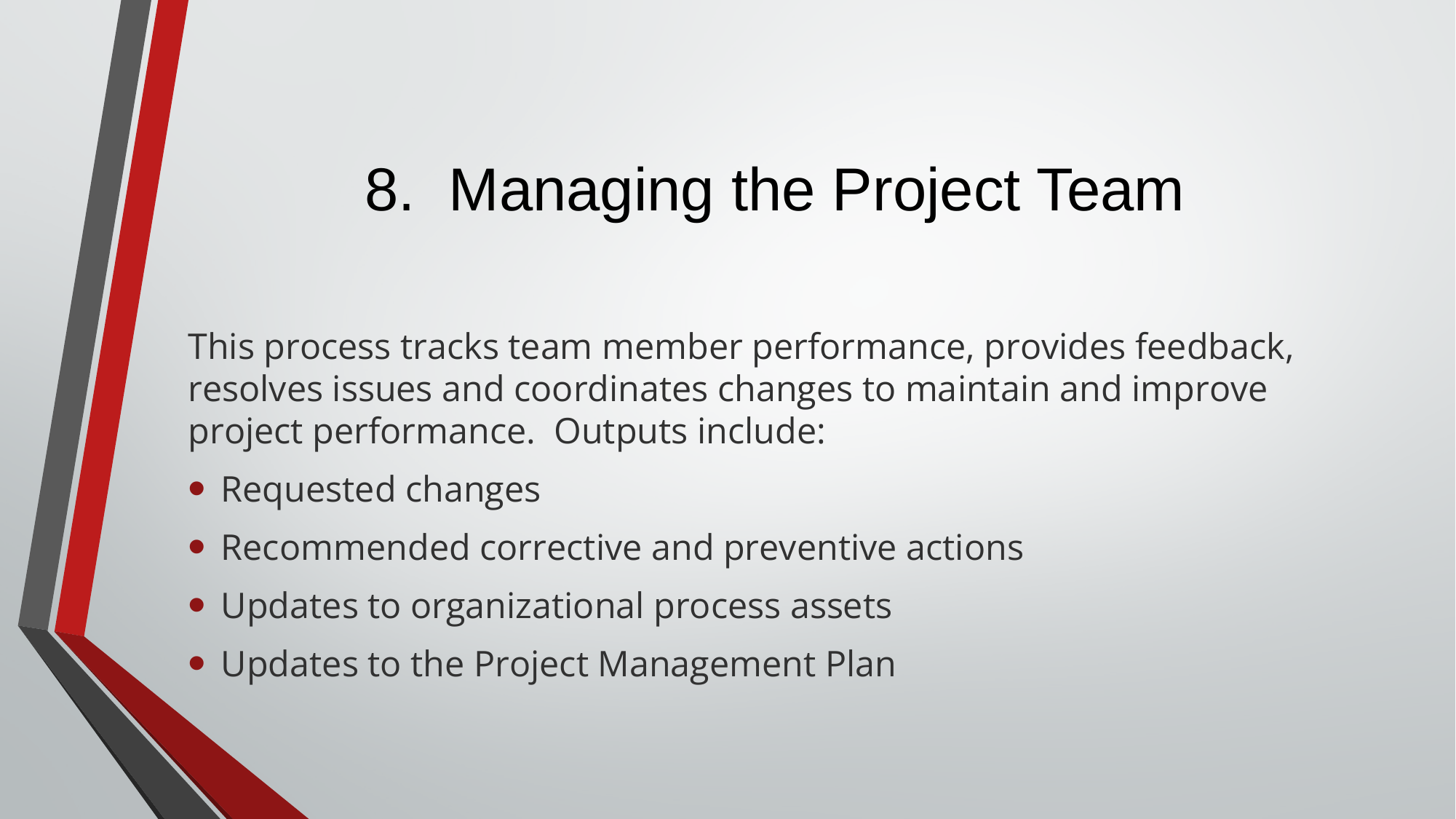

# 8.  Managing the Project Team
This process tracks team member performance, provides feedback, resolves issues and coordinates changes to maintain and improve project performance.  Outputs include:
Requested changes
Recommended corrective and preventive actions
Updates to organizational process assets
Updates to the Project Management Plan